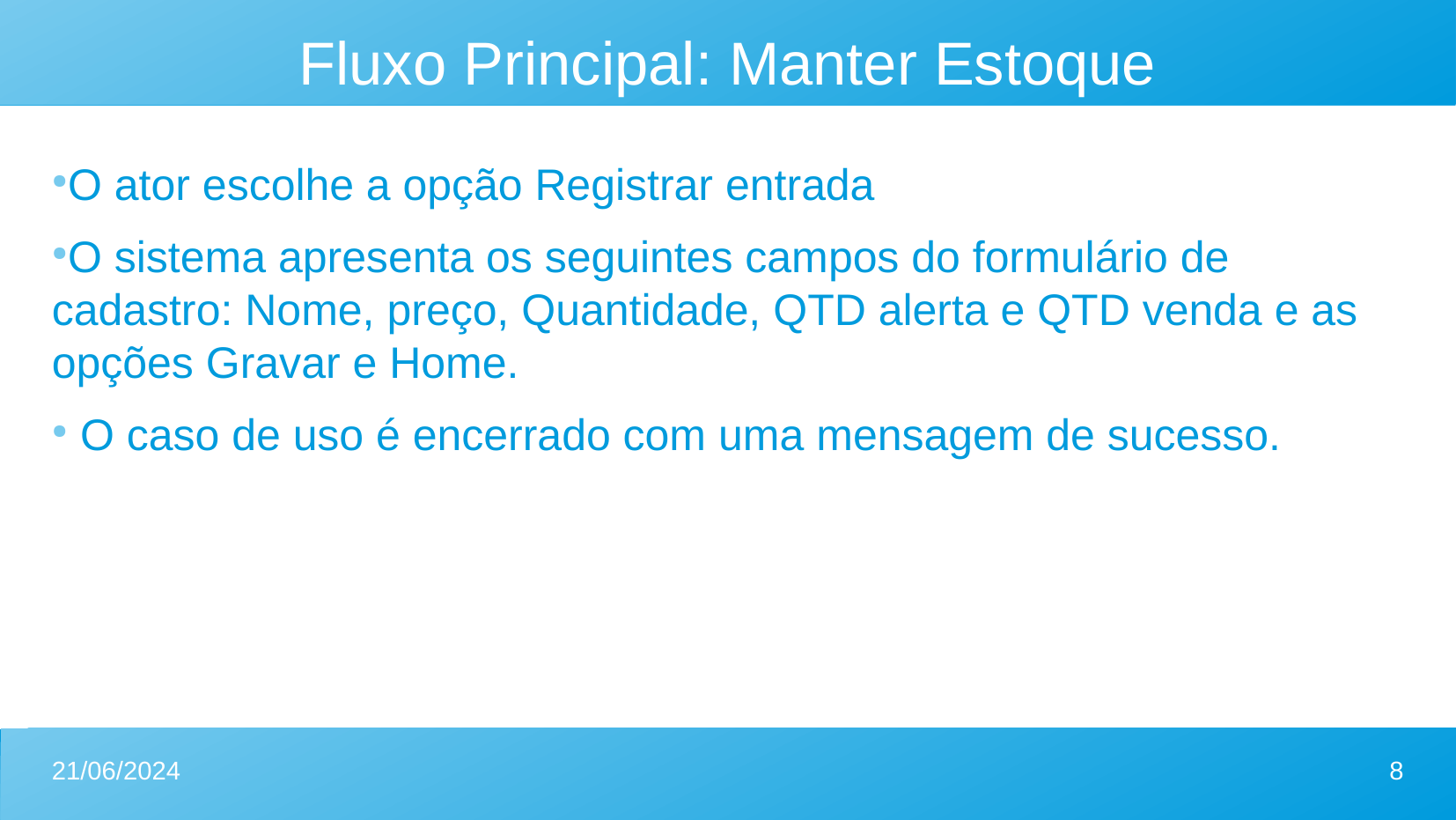

Fluxo Principal: Manter Estoque
O ator escolhe a opção Registrar entrada
O sistema apresenta os seguintes campos do formulário de cadastro: Nome, preço, Quantidade, QTD alerta e QTD venda e as opções Gravar e Home.
 O caso de uso é encerrado com uma mensagem de sucesso.
21/06/2024
8